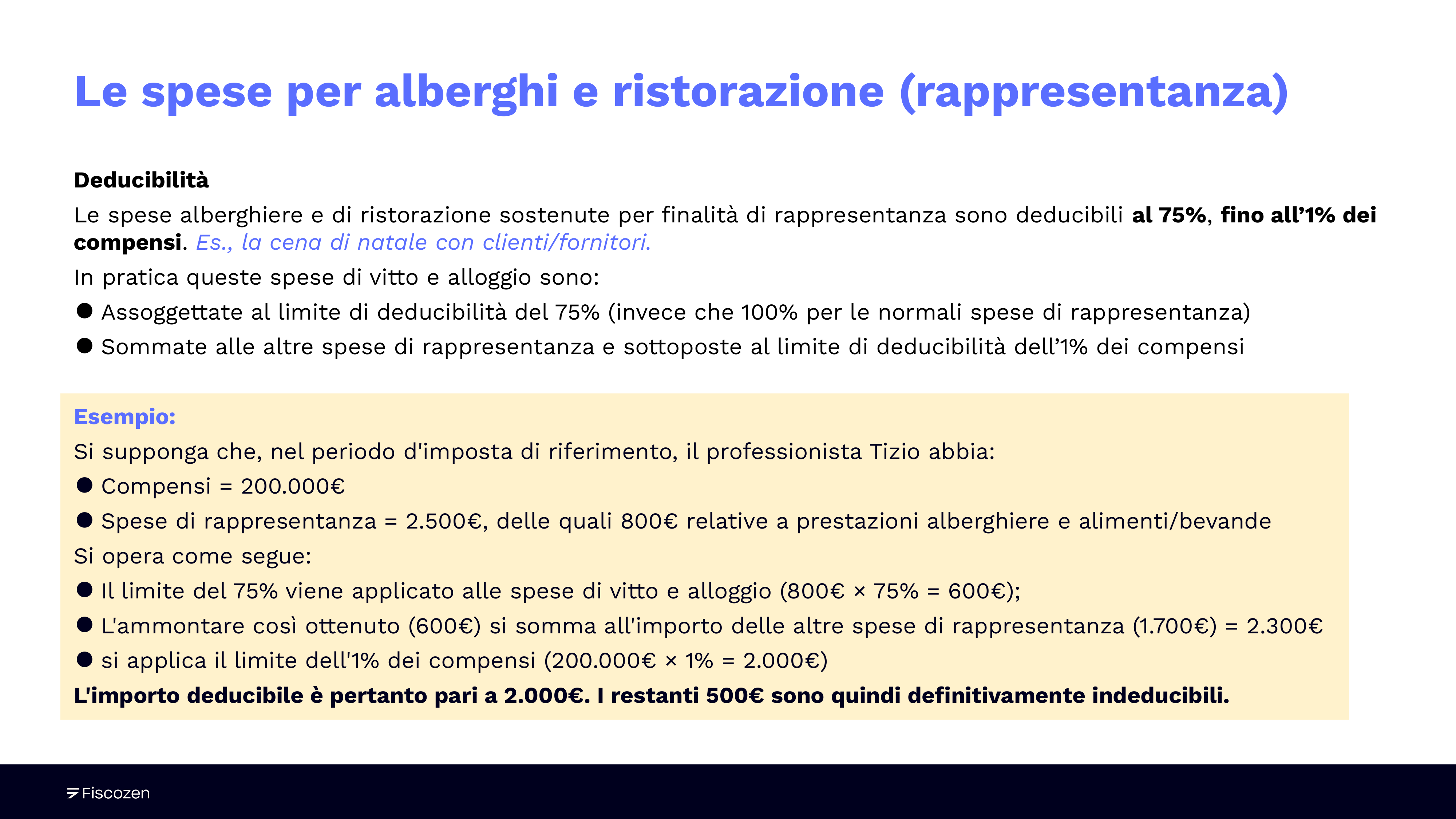

Le spese per alberghi e ristorazione (rappresentanza)
Deducibilità
Le spese alberghiere e di ristorazione sostenute per finalità di rappresentanza sono deducibili al 75%, fino all’1% dei compensi. Es., la cena di natale con clienti/fornitori.
In pratica queste spese di vitto e alloggio sono:
Assoggettate al limite di deducibilità del 75% (invece che 100% per le normali spese di rappresentanza)
Sommate alle altre spese di rappresentanza e sottoposte al limite di deducibilità dell’1% dei compensi

Esempio:
Si supponga che, nel periodo d'imposta di riferimento, il professionista Tizio abbia:
Compensi = 200.000€
Spese di rappresentanza = 2.500€, delle quali 800€ relative a prestazioni alberghiere e alimenti/bevande
Si opera come segue:
Il limite del 75% viene applicato alle spese di vitto e alloggio (800€ × 75% = 600€);
L'ammontare così ottenuto (600€) si somma all'importo delle altre spese di rappresentanza (1.700€) = 2.300€
si applica il limite dell'1% dei compensi (200.000€ × 1% = 2.000€)
L'importo deducibile è pertanto pari a 2.000€. I restanti 500€ sono quindi definitivamente indeducibili.